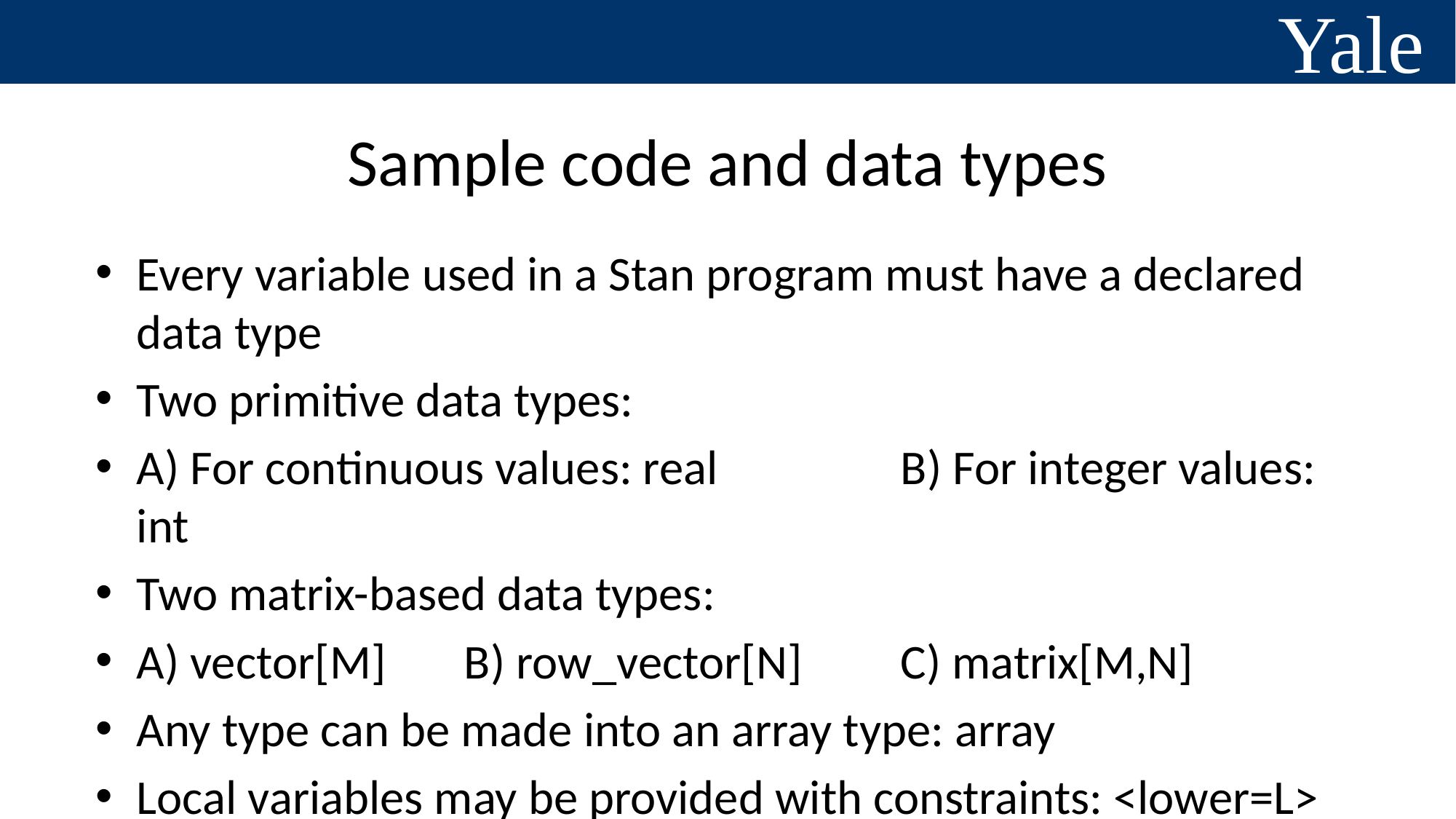

# Sample code and data types
Every variable used in a Stan program must have a declared data type
Two primitive data types:
A) For continuous values: real		B) For integer values: int
Two matrix-based data types:
A) vector[M]	B) row_vector[N]	C) matrix[M,N]
Any type can be made into an array type: array
Local variables may be provided with constraints: <lower=L>